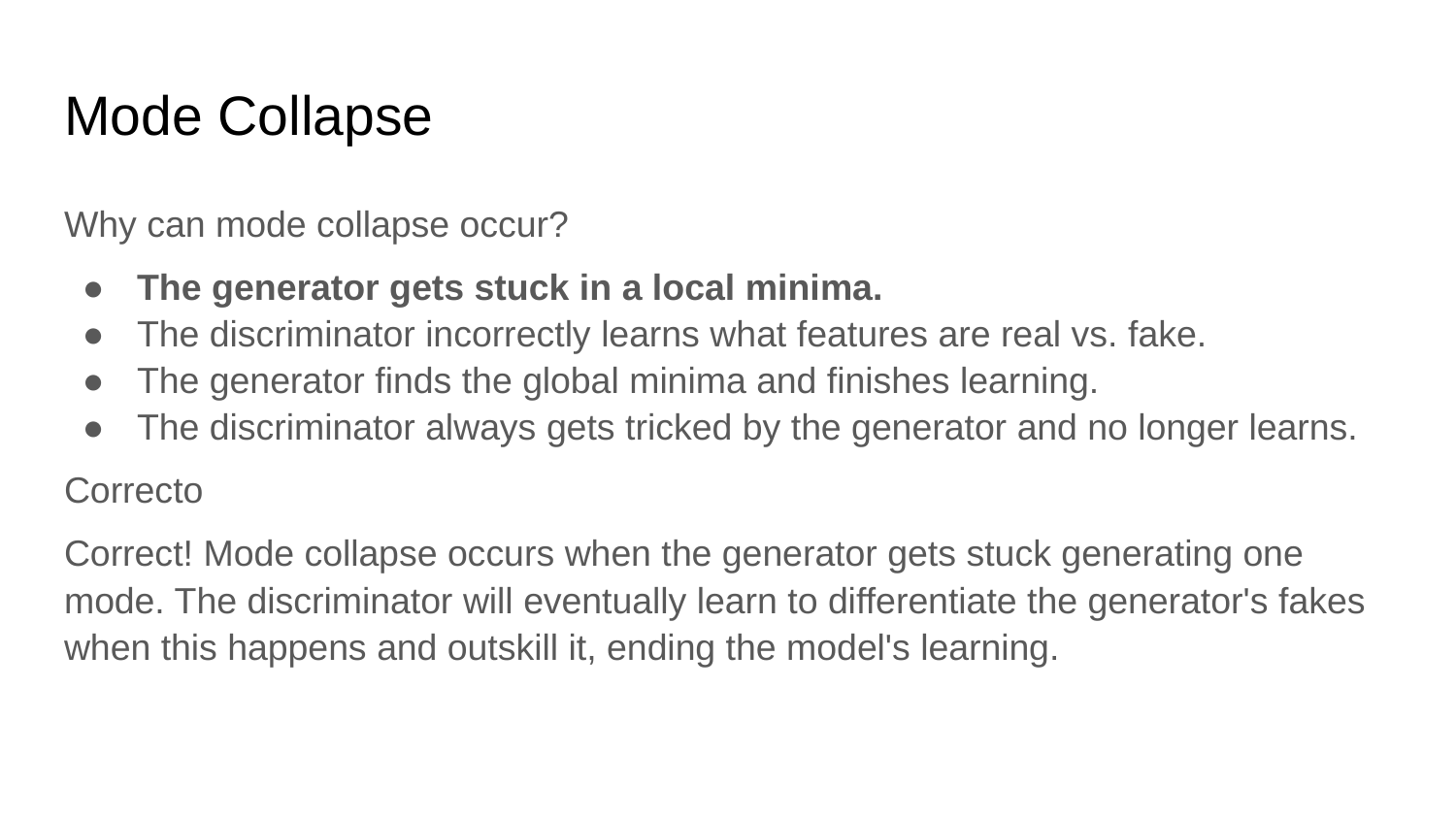

# Mode Collapse
Why can mode collapse occur?
The generator gets stuck in a local minima.
The discriminator incorrectly learns what features are real vs. fake.
The generator finds the global minima and finishes learning.
The discriminator always gets tricked by the generator and no longer learns.
Correcto
Correct! Mode collapse occurs when the generator gets stuck generating one mode. The discriminator will eventually learn to differentiate the generator's fakes when this happens and outskill it, ending the model's learning.